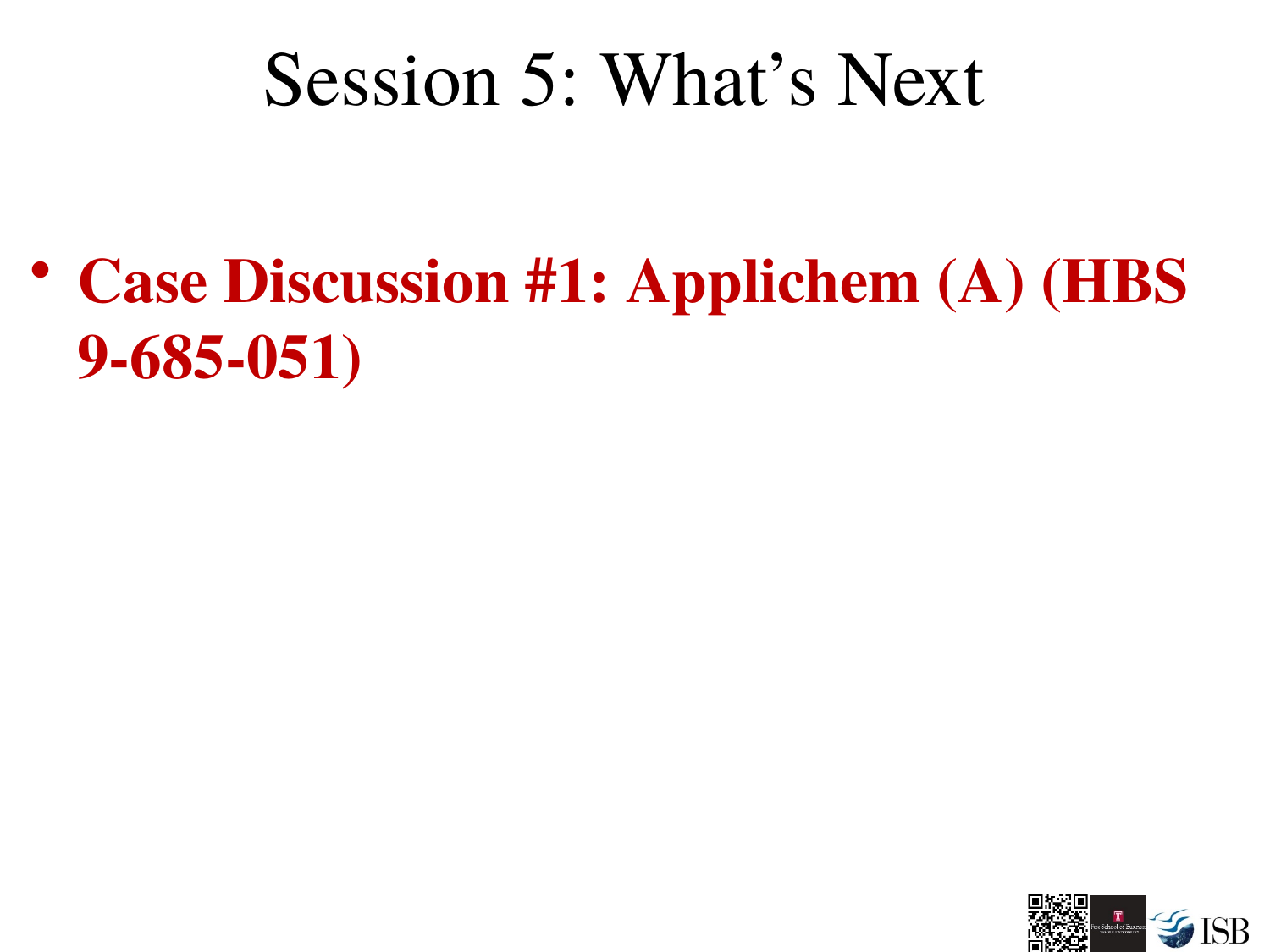

# Session 5: What’s Next
Case Discussion #1: Applichem (A) (HBS 9-685-051)